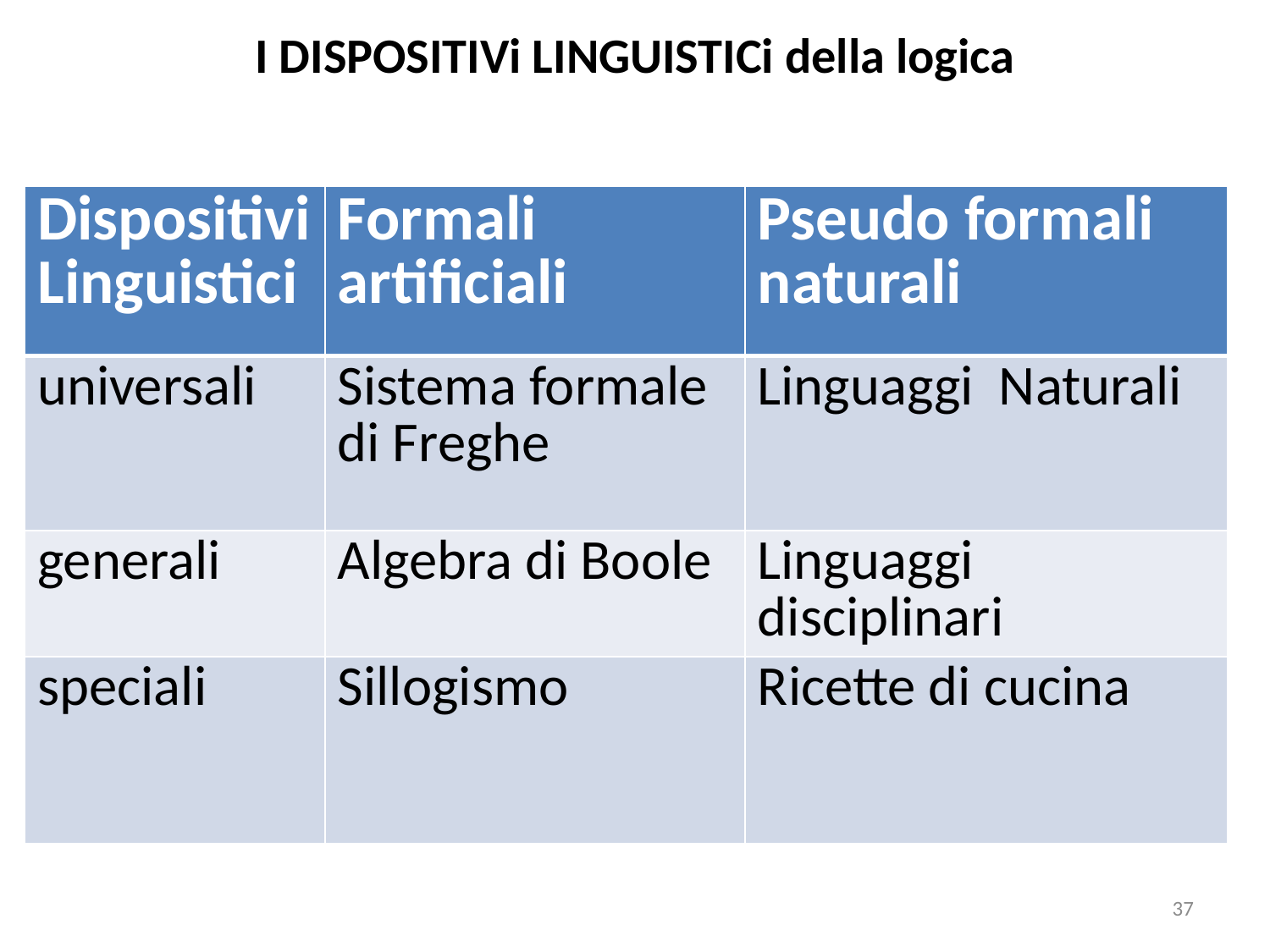

# I DISPOSITIVi LINGUISTICi della logica
| Dispositivi Linguistici | Formali artificiali | Pseudo formali naturali |
| --- | --- | --- |
| universali | Sistema formale di Freghe | Linguaggi Naturali |
| generali | Algebra di Boole | Linguaggi disciplinari |
| speciali | Sillogismo | Ricette di cucina |
37